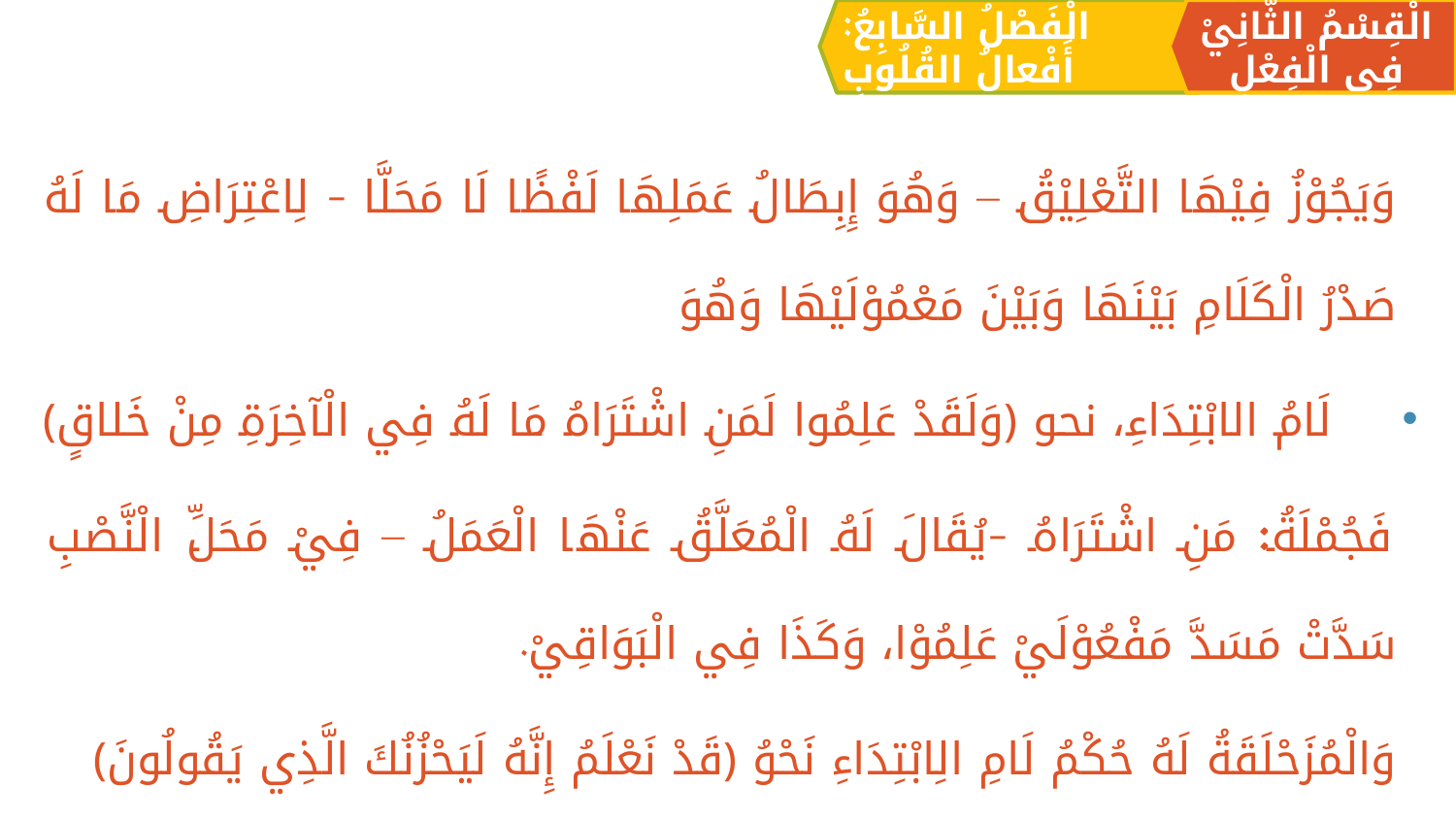

الْقِسْمُ الثَّانِيْ فِي الْفِعْلِ
الْفَصْلُ السَّابِعُ: أَفْعالُ القُلُوبِ
وَيَجُوْزُ فِيْهَا التَّعْلِيْقُ – وَهُوَ إِبِطَالُ عَمَلِهَا لَفْظًا لَا مَحَلَّا - لِاعْتِرَاضِ مَا لَهُ صَدْرُ الْكَلَامِ بَيْنَهَا وَبَيْنَ مَعْمُوْلَيْهَا وَهُوَ
لَامُ الابْتِدَاءِ، نحو ﴿وَلَقَدْ عَلِمُوا لَمَنِ اشْتَرَاهُ مَا لَهُ فِي الْآخِرَةِ مِنْ خَلاقٍ﴾
	فَجُمْلَةُ: مَنِ اشْتَرَاهُ -يُقَالَ لَهُ الْمُعَلَّقُ عَنْهَا الْعَمَلُ – فِيْ مَحَلِّ الْنَّصْبِ سَدَّتْ مَسَدَّ 	مَفْعُوْلَيْ عَلِمُوْا، وَكَذَا فِي الْبَوَاقِيْ.
	وَالْمُزَحْلَقَةُ لَهُ حُكْمُ لَامِ الِابْتِدَاءِ نَحْوُ ﴿قَدْ نَعْلَمُ إِنَّهُ لَيَحْزُنُكَ الَّذِي يَقُولُونَ﴾